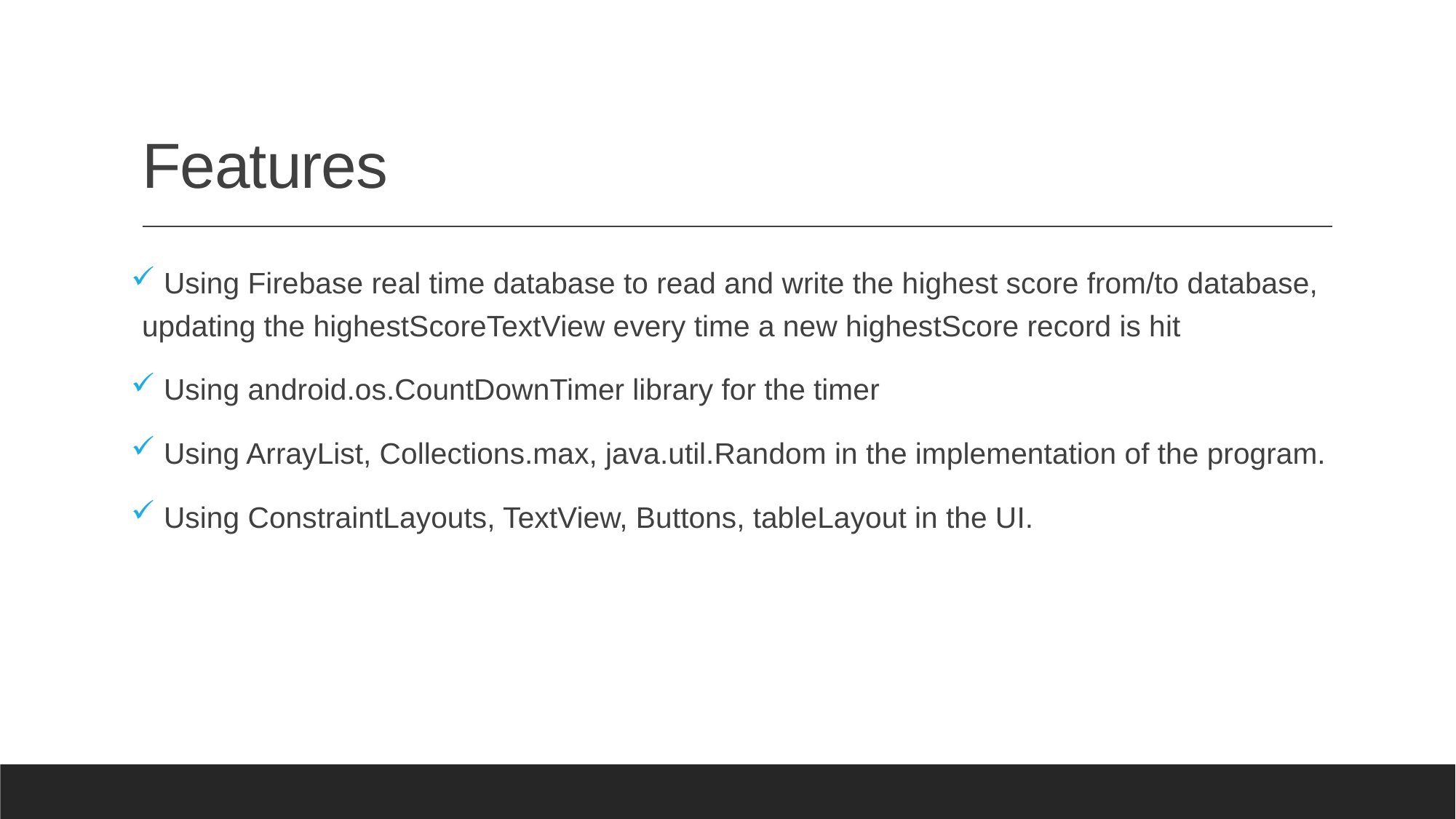

# Features
 Using Firebase real time database to read and write the highest score from/to database, updating the highestScoreTextView every time a new highestScore record is hit
 Using android.os.CountDownTimer library for the timer
 Using ArrayList, Collections.max, java.util.Random in the implementation of the program.
 Using ConstraintLayouts, TextView, Buttons, tableLayout in the UI.